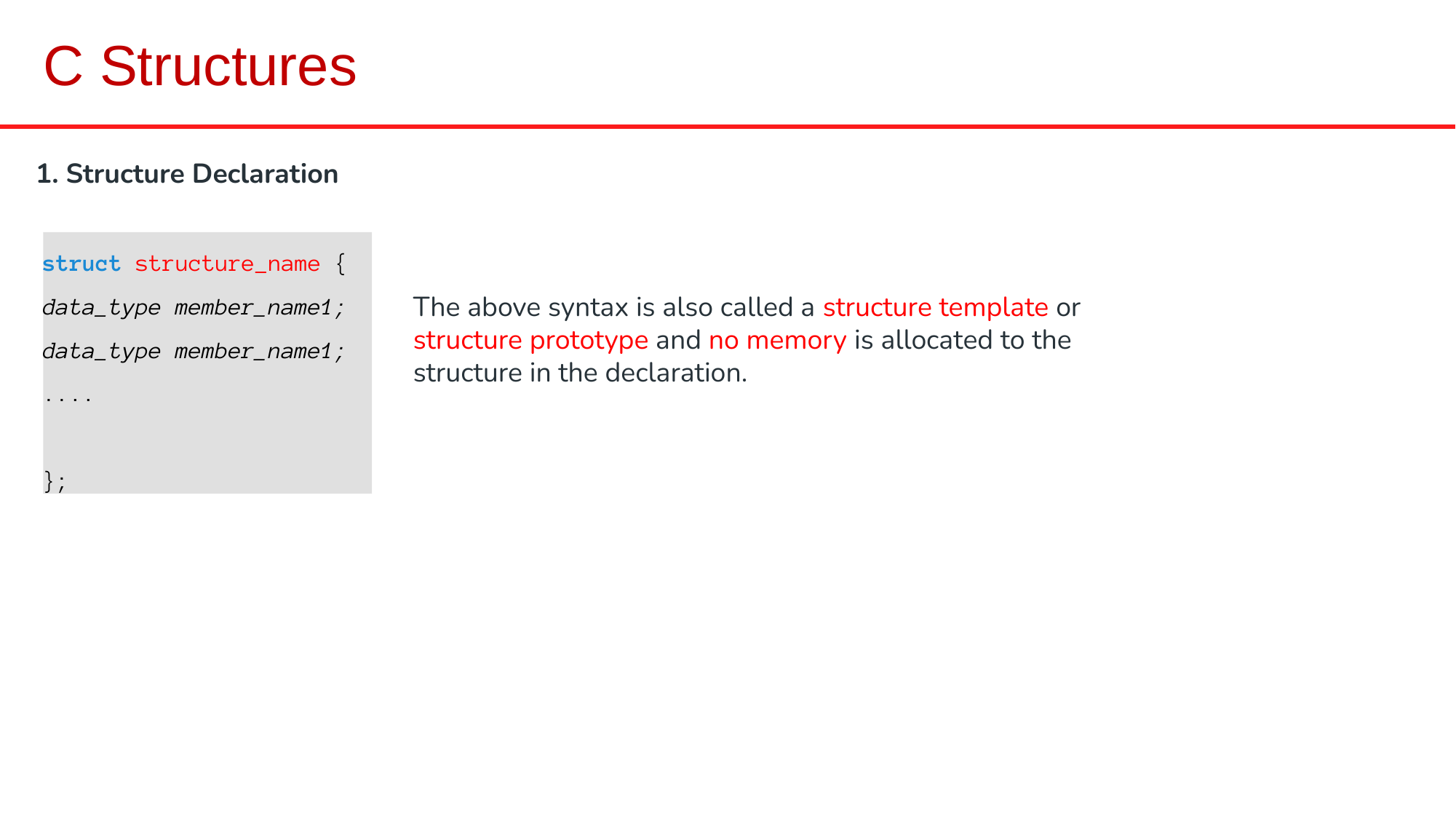

# C Structures
1. Structure Declaration
struct structure_name {
data_type member_name1;
data_type member_name1;
....
};
The above syntax is also called a structure template or structure prototype and no memory is allocated to the structure in the declaration.